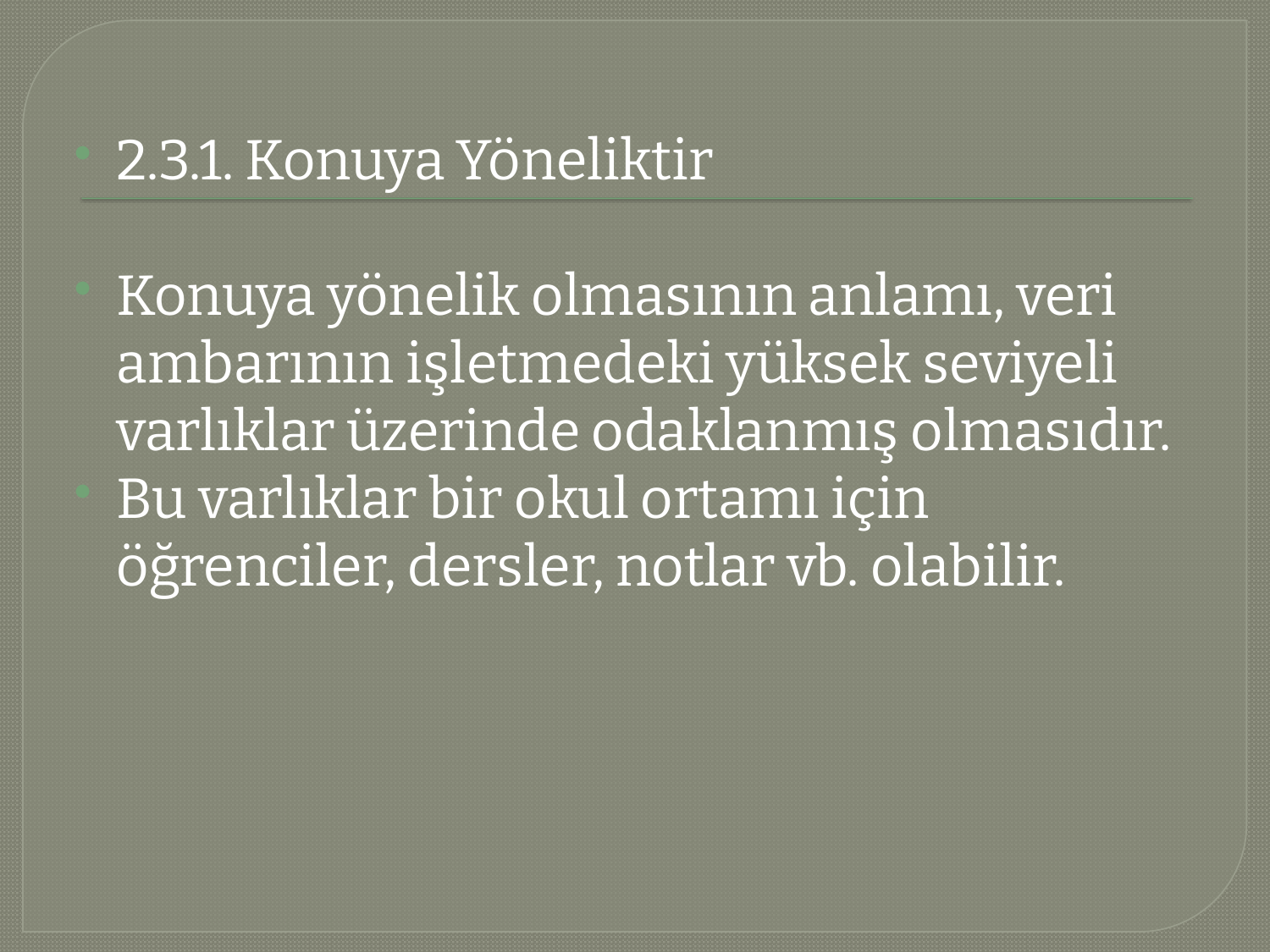

2.3.1. Konuya Yöneliktir

Konuya yönelik olmasının anlamı, veri ambarının işletmedeki yüksek seviyeli varlıklar üzerinde odaklanmış olmasıdır.
Bu varlıklar bir okul ortamı için öğrenciler, dersler, notlar vb. olabilir.